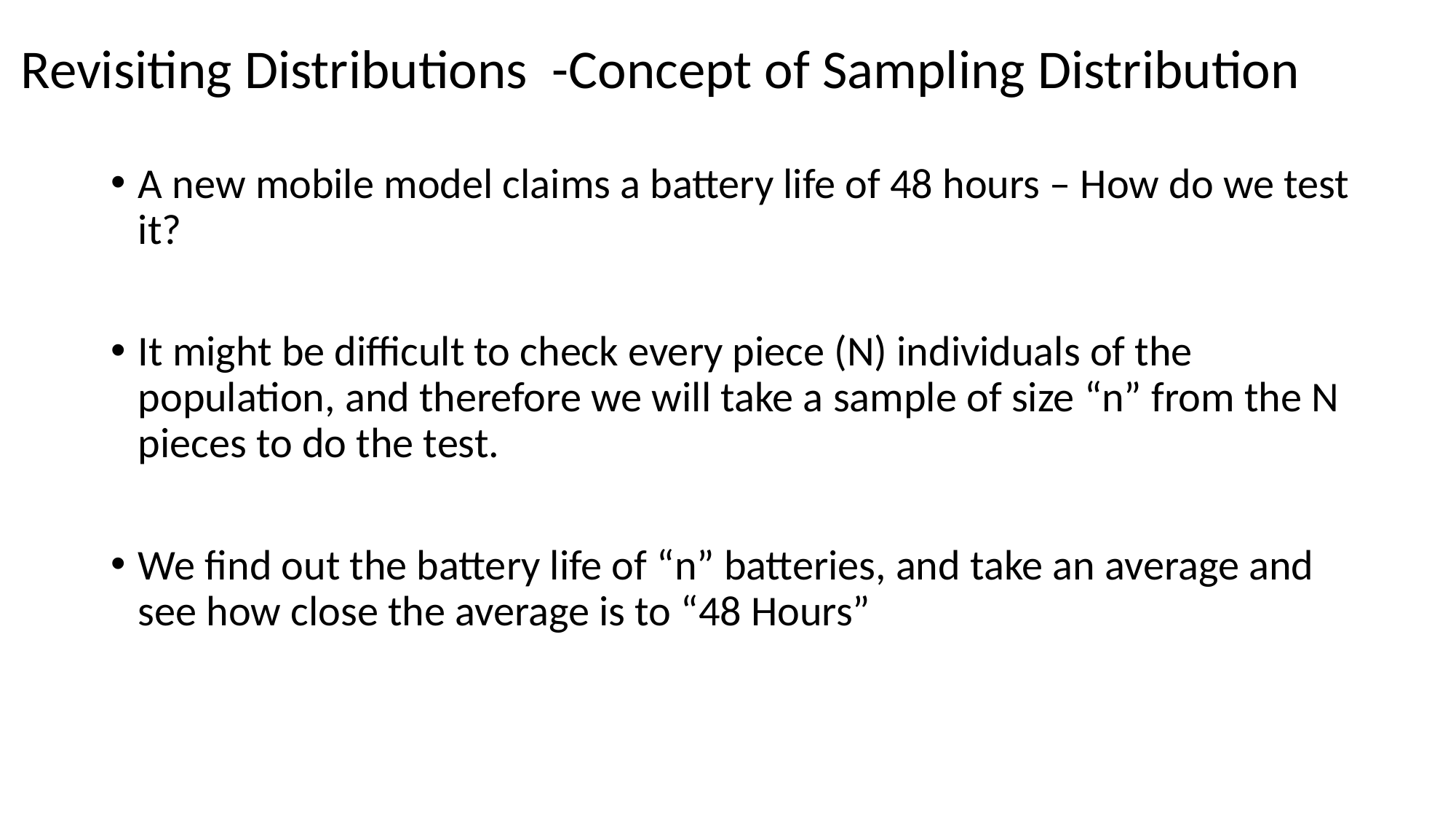

# Revisiting Distributions  -Concept of Sampling Distribution
A new mobile model claims a battery life of 48 hours – How do we test it?

It might be difficult to check every piece (N) individuals of the population, and therefore we will take a sample of size “n” from the N pieces to do the test.

We find out the battery life of “n” batteries, and take an average and see how close the average is to “48 Hours”